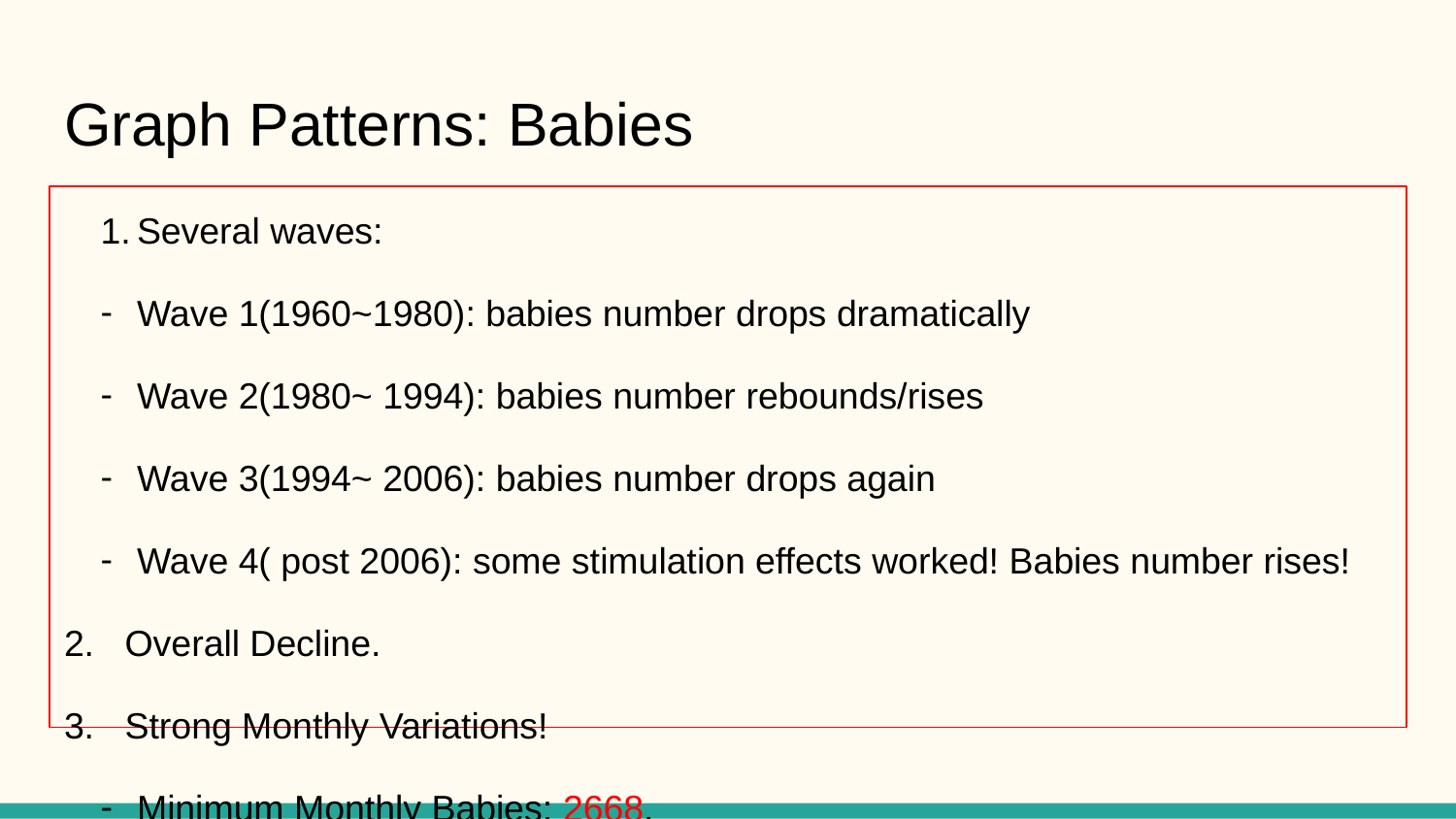

# Graph Patterns: Babies
Several waves:
Wave 1(1960~1980): babies number drops dramatically
Wave 2(1980~ 1994): babies number rebounds/rises
Wave 3(1994~ 2006): babies number drops again
Wave 4( post 2006): some stimulation effects worked! Babies number rises!
2.   Overall Decline.
3.   Strong Monthly Variations!
Minimum Monthly Babies: 2668.
Maximum Monthly Babies 5761.
Average New Monthly Babies: 3786.